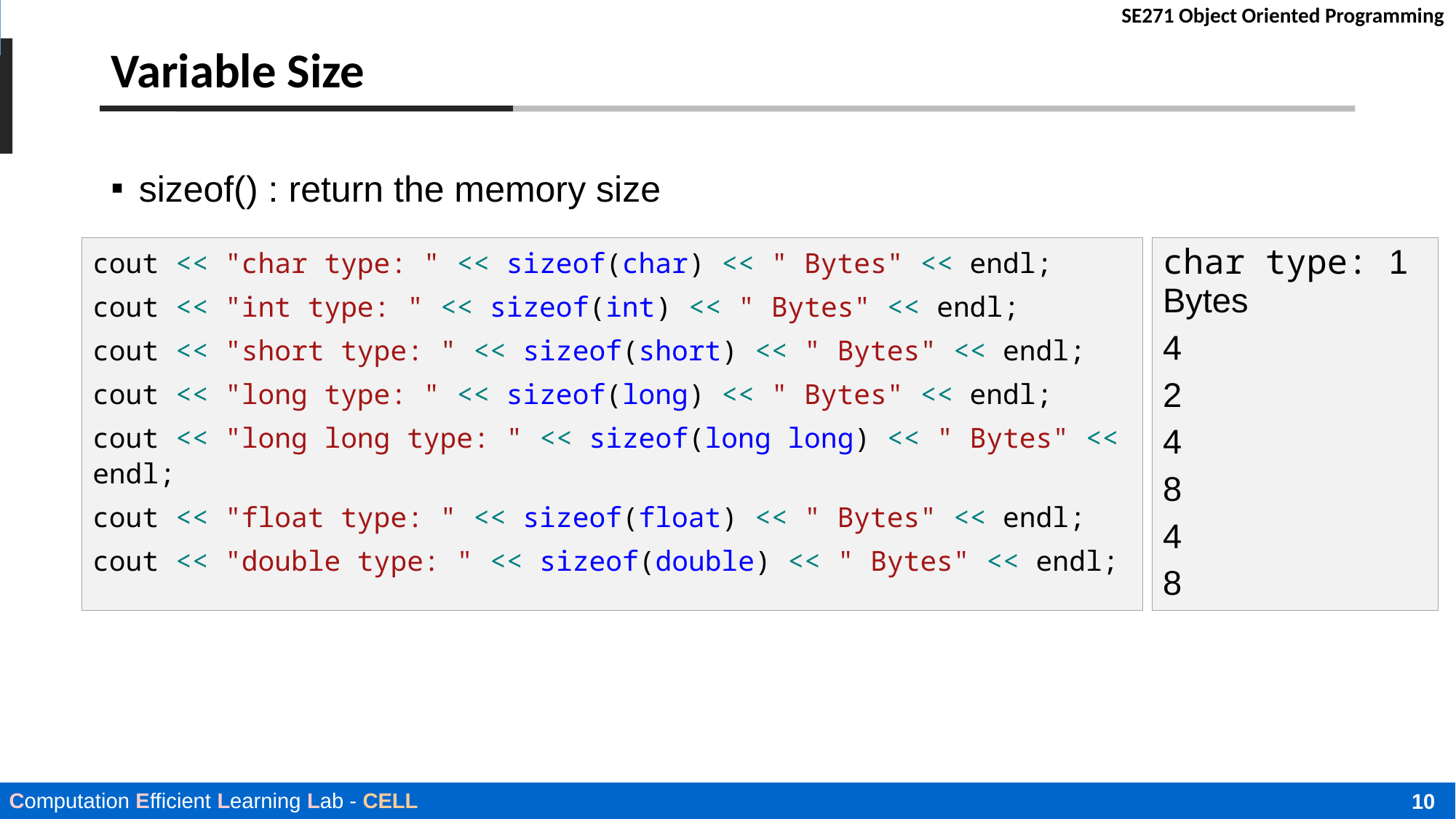

# Variable Size
sizeof() : return the memory size

cout << "char type: " << sizeof(char) << " Bytes" << endl;
cout << "int type: " << sizeof(int) << " Bytes" << endl;
cout << "short type: " << sizeof(short) << " Bytes" << endl;
cout << "long type: " << sizeof(long) << " Bytes" << endl;
cout << "long long type: " << sizeof(long long) << " Bytes" << endl;
cout << "float type: " << sizeof(float) << " Bytes" << endl;
cout << "double type: " << sizeof(double) << " Bytes" << endl;
char type: 1 Bytes
4
2
4
8
4
8

10